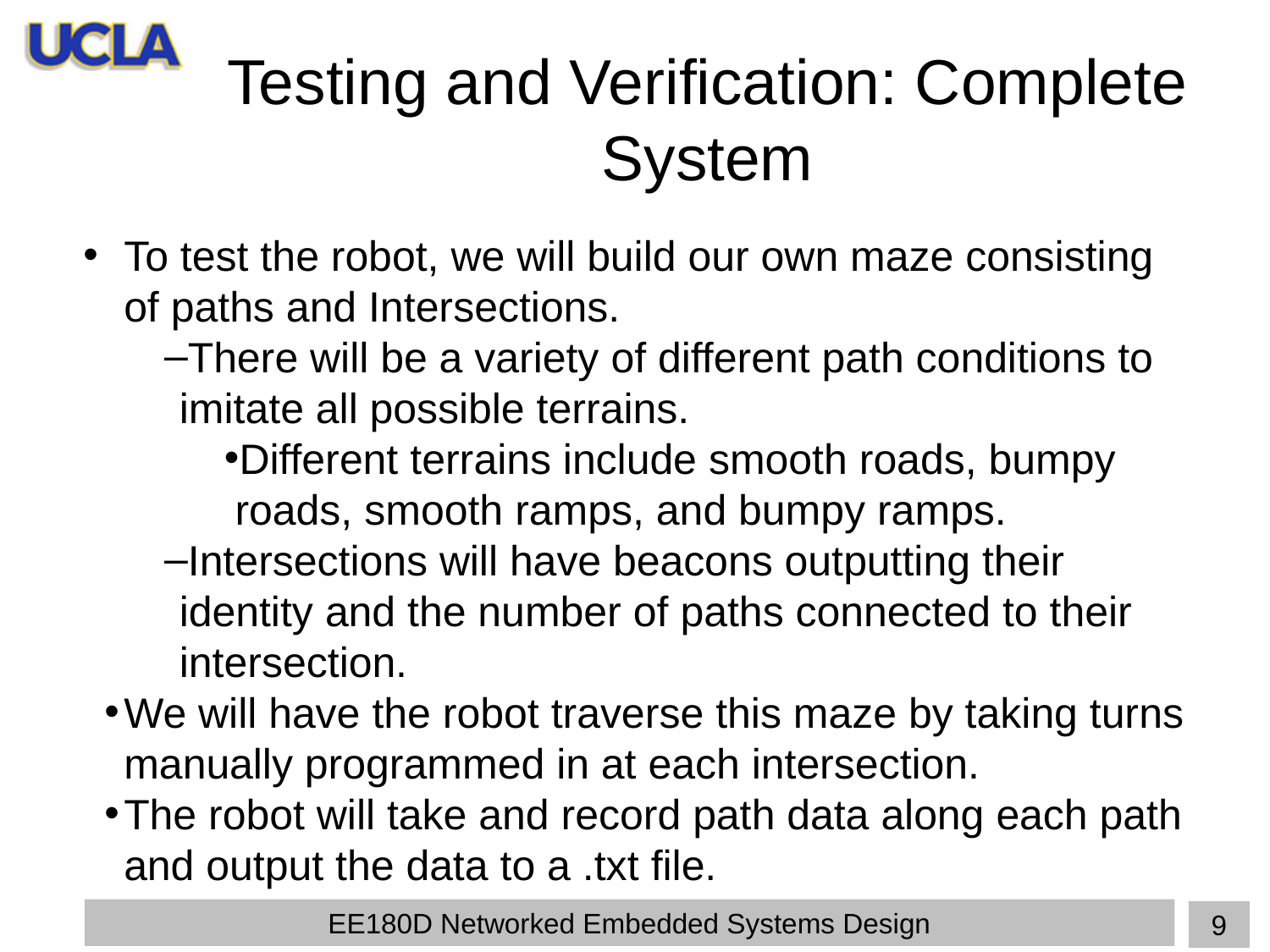

# Testing and Verification: Complete System
To test the robot, we will build our own maze consisting of paths and Intersections.
There will be a variety of different path conditions to imitate all possible terrains.
Different terrains include smooth roads, bumpy roads, smooth ramps, and bumpy ramps.
Intersections will have beacons outputting their identity and the number of paths connected to their intersection.
We will have the robot traverse this maze by taking turns manually programmed in at each intersection.
The robot will take and record path data along each path and output the data to a .txt file.